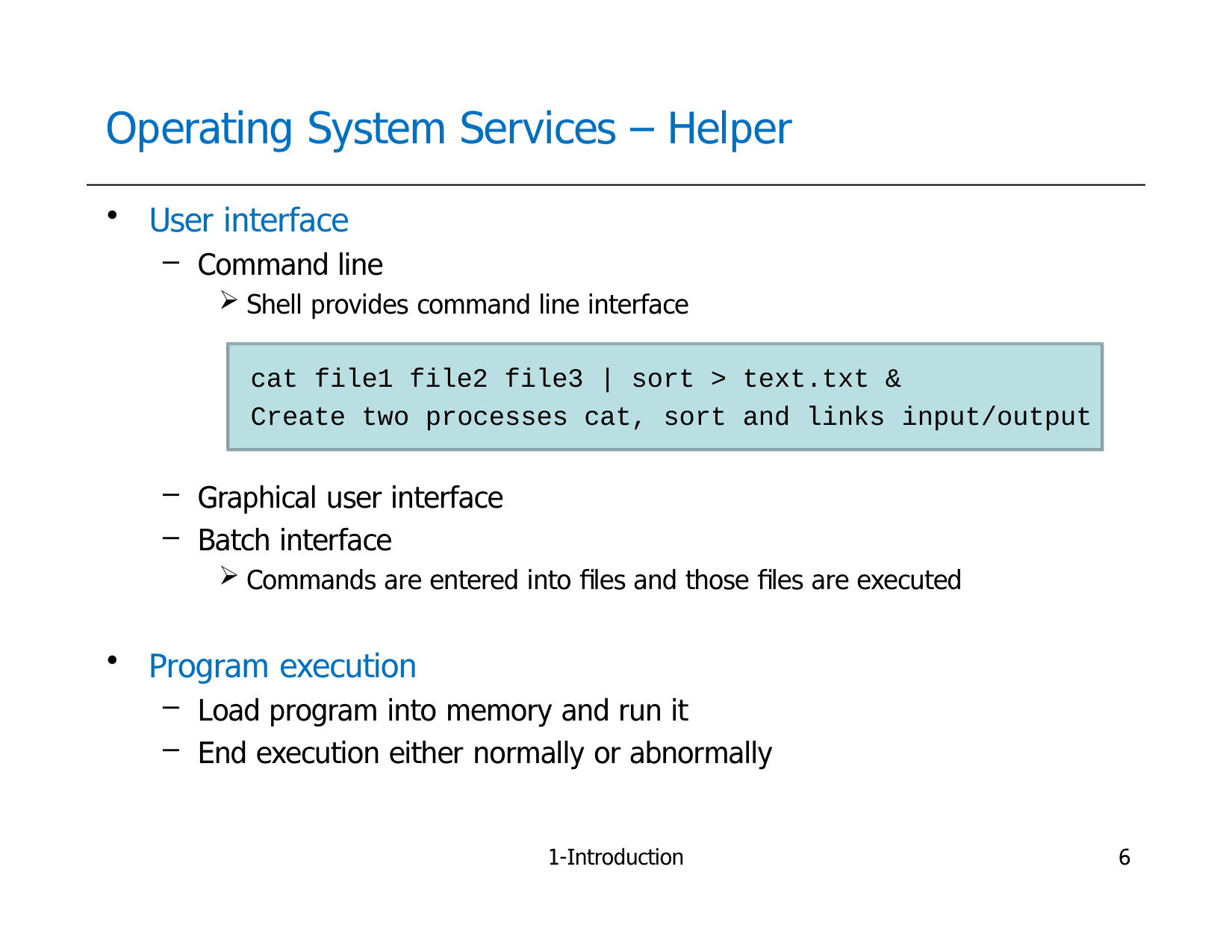

# Operating System Services – Helper
User interface
Command line
Shell provides command line interface

cat file1 file2 file3 | sort > text.txt &
Create two processes cat, sort and links input/output
Graphical user interface
Batch interface
Commands are entered into files and those files are executed

Program execution
Load program into memory and run it
End execution either normally or abnormally
1-Introduction
6